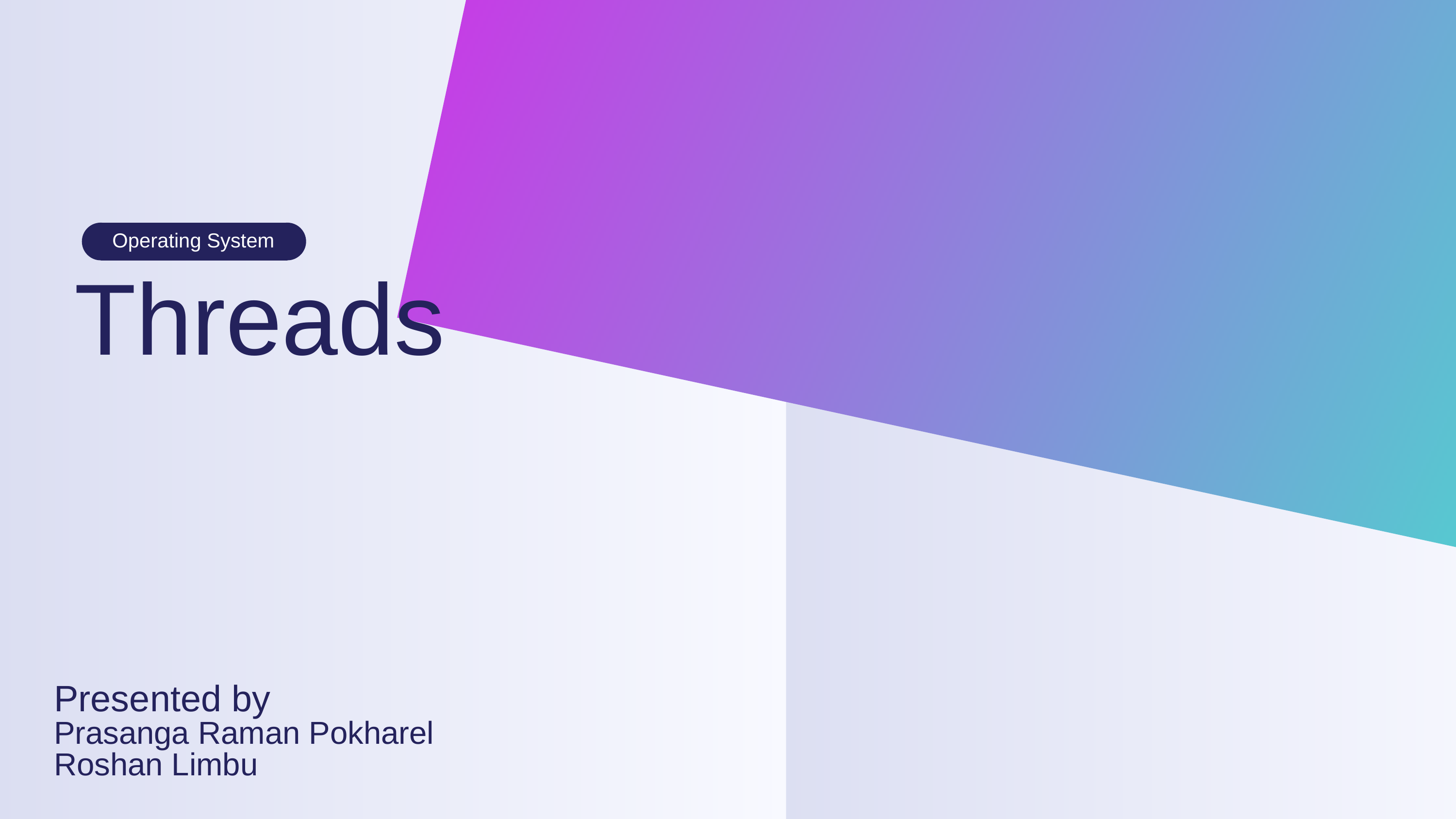

Operating System
Threads
Presented by
Prasanga Raman Pokharel
Roshan Limbu